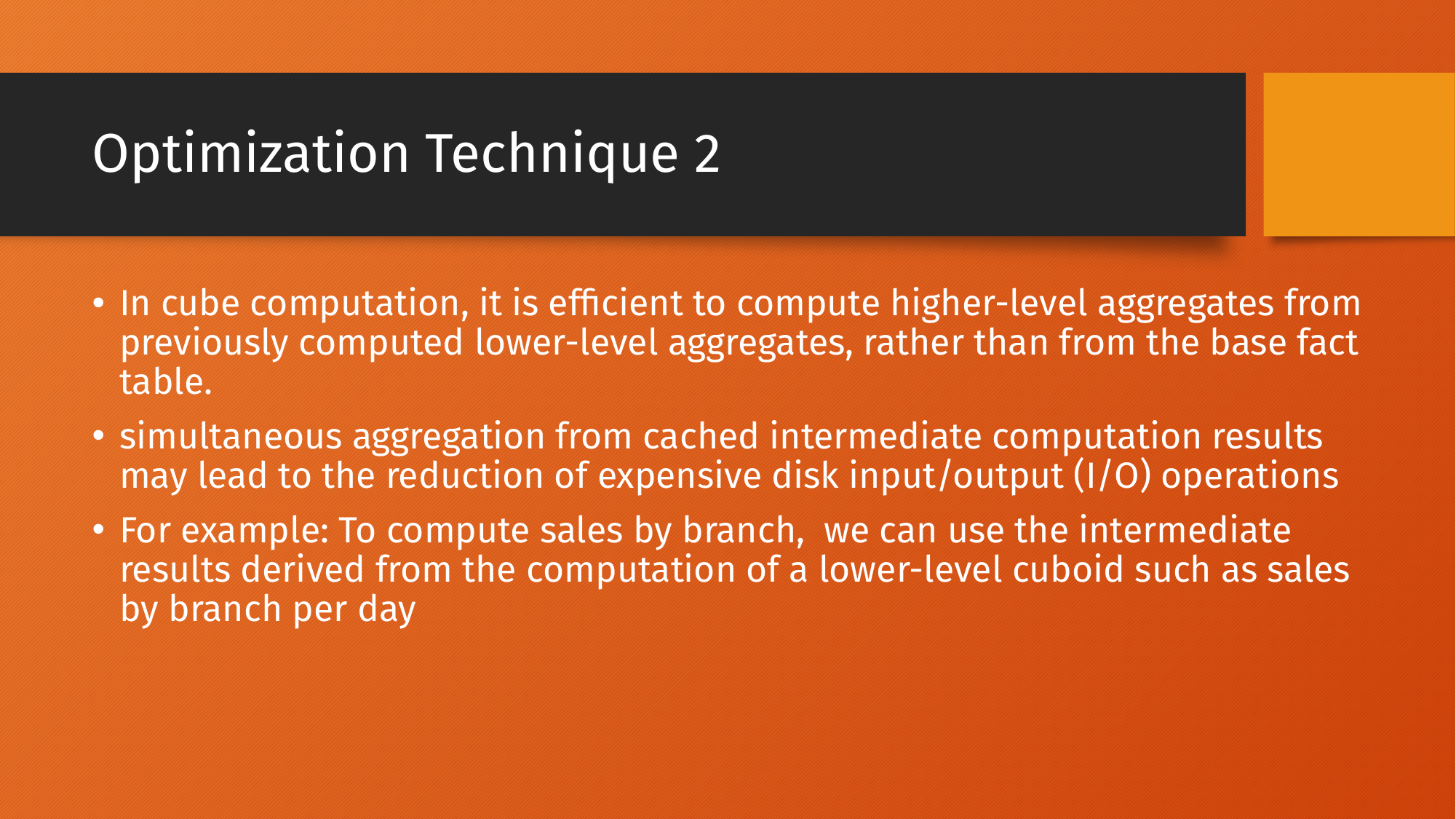

# Optimization Technique 2
In cube computation, it is efficient to compute higher-level aggregates from previously computed lower-level aggregates, rather than from the base fact table.
simultaneous aggregation from cached intermediate computation results may lead to the reduction of expensive disk input/output (I/O) operations
For example: To compute sales by branch,  we can use the intermediate results derived from the computation of a lower-level cuboid such as sales by branch per day